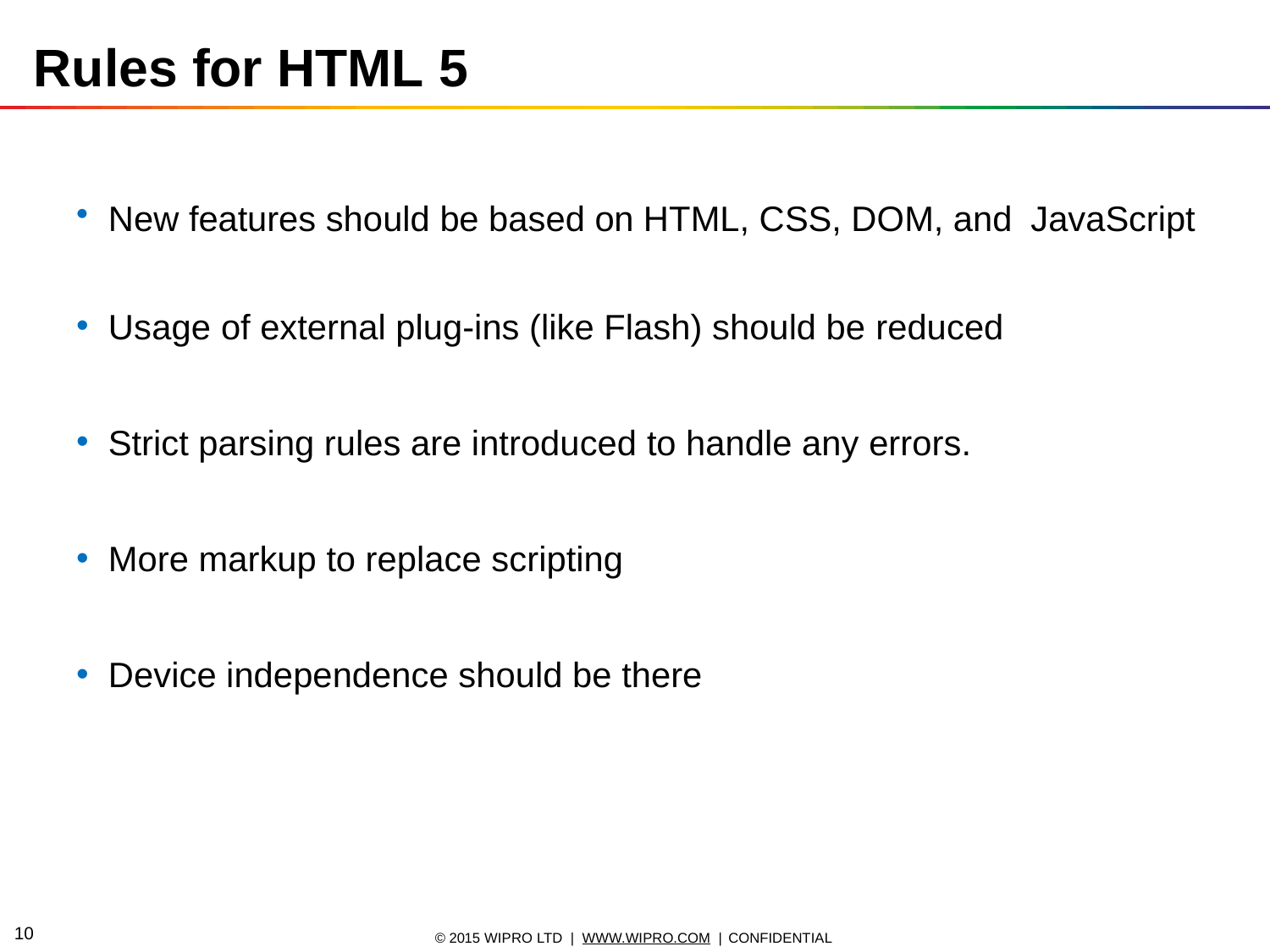

# Rules for HTML 5
New features should be based on HTML, CSS, DOM, and JavaScript

Usage of external plug-ins (like Flash) should be reduced

Strict parsing rules are introduced to handle any errors.

More markup to replace scripting

Device independence should be there
10
© 2015 WIPRO LTD  |  WWW.WIPRO.COM  | CONFIDENTIAL